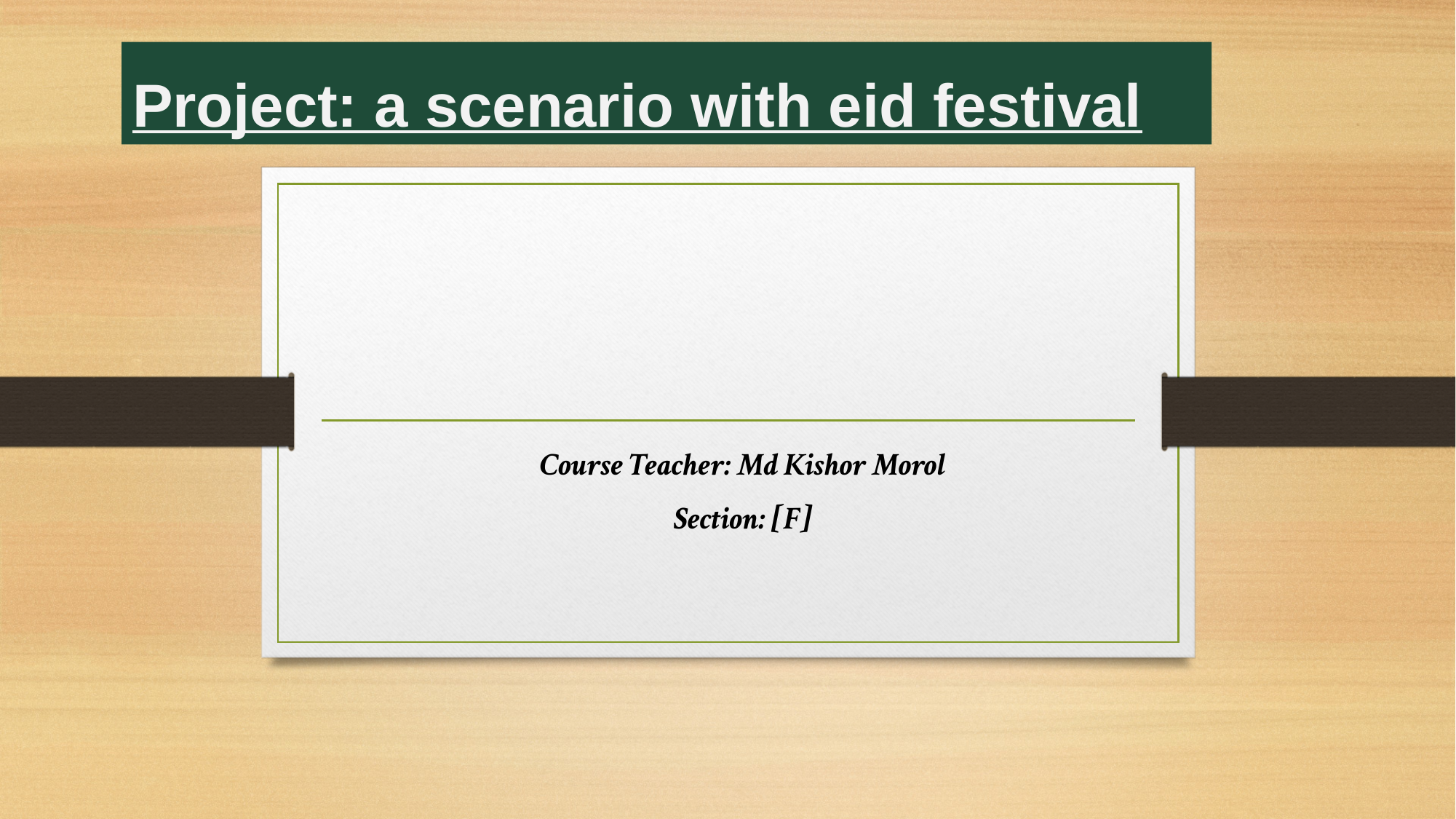

# Project: a scenario with eid festival
Course Teacher: Md Kishor Morol
Section: [F]